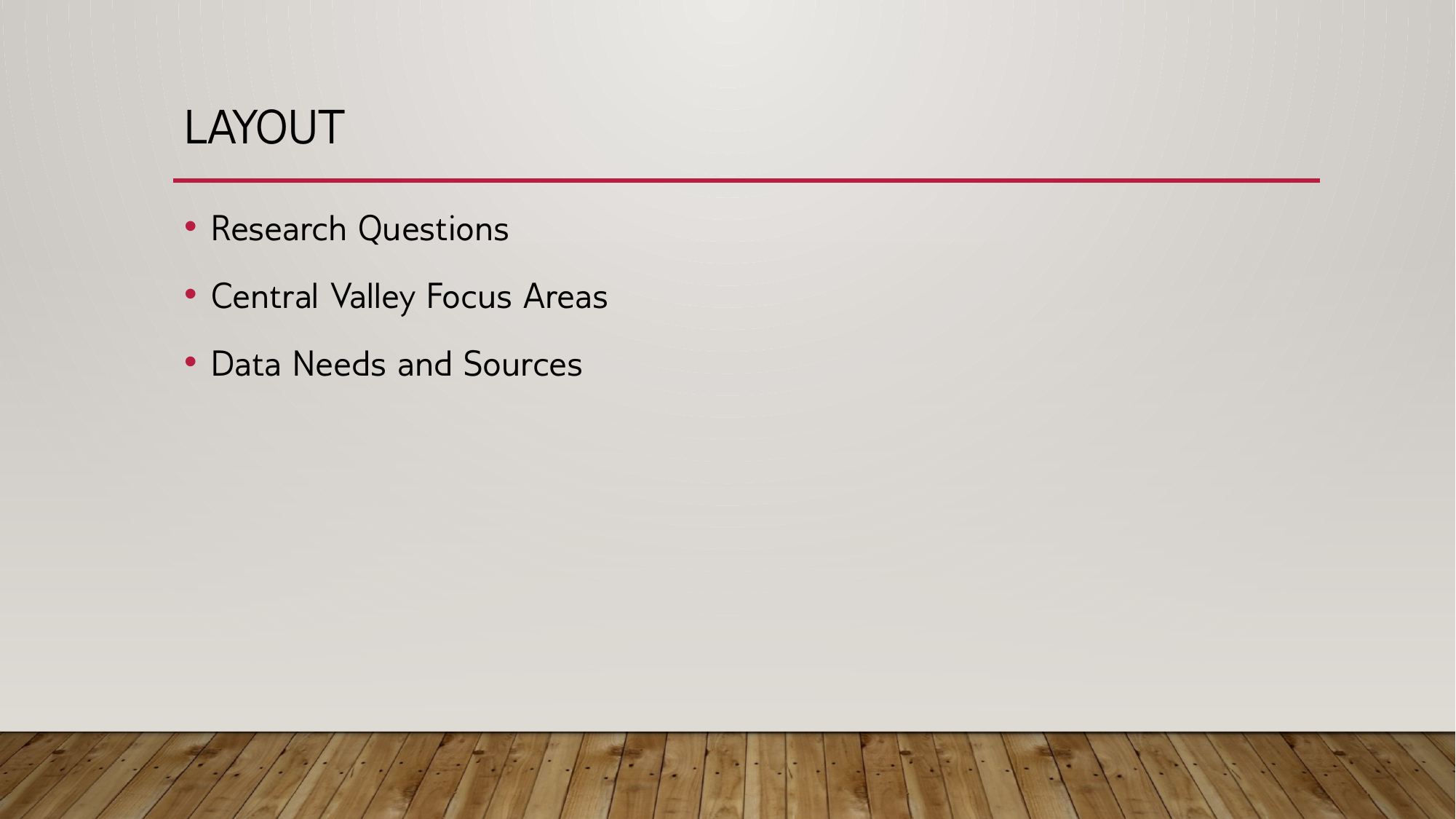

# layout
Research Questions
Central Valley Focus Areas
Data Needs and Sources